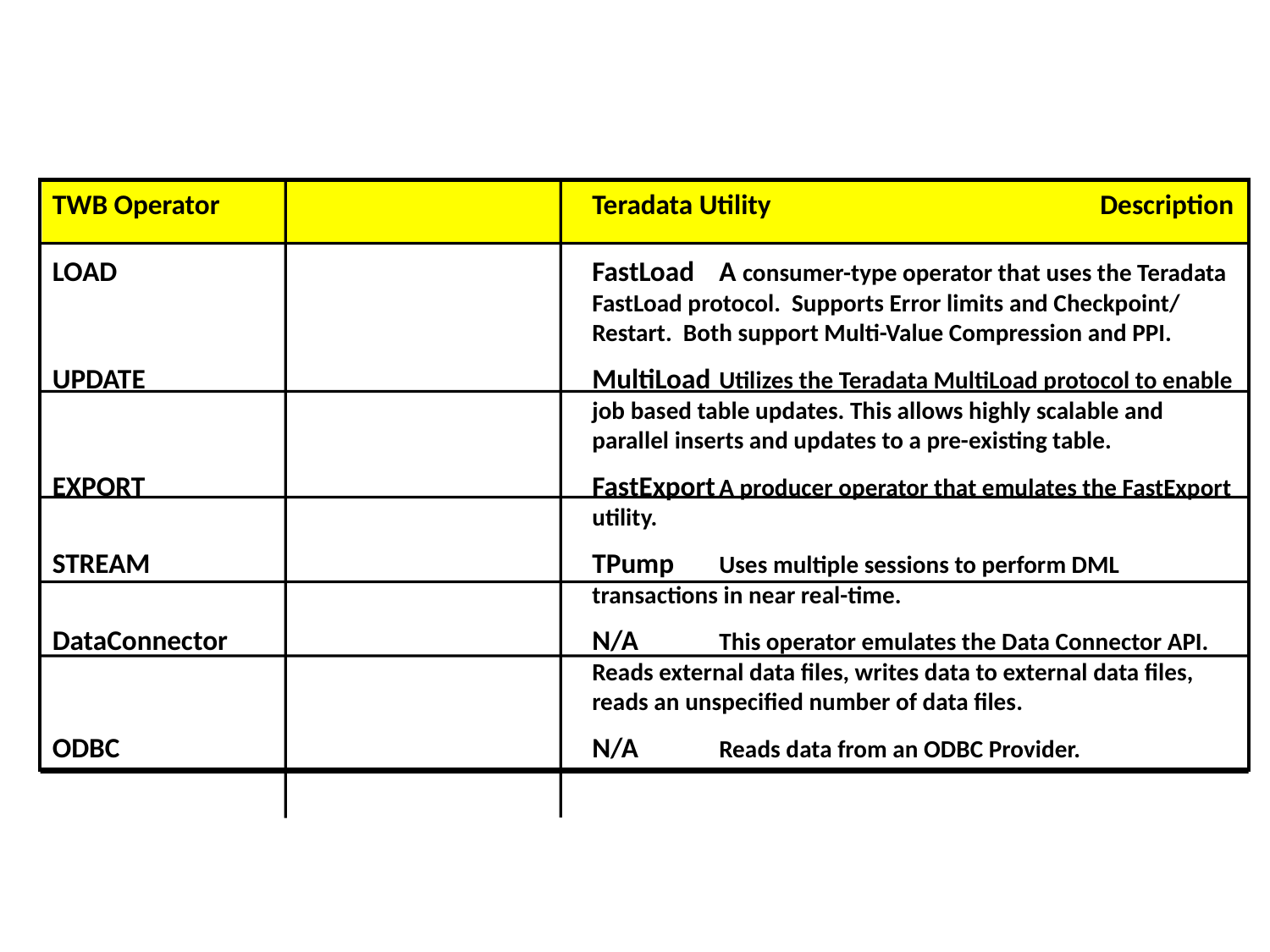

TWB Operator	Teradata Utility			Description

LOAD	FastLoad	A consumer-type operator that uses the Teradata FastLoad protocol.  Supports Error limits and Checkpoint/ Restart.  Both support Multi-Value Compression and PPI.
UPDATE	MultiLoad	Utilizes the Teradata MultiLoad protocol to enable job based table updates. This allows highly scalable and parallel inserts and updates to a pre-existing table.
EXPORT	FastExport	A producer operator that emulates the FastExport utility.
STREAM	TPump	Uses multiple sessions to perform DML transactions in near real-time.
DataConnector	N/A	This operator emulates the Data Connector API. Reads external data files, writes data to external data files, reads an unspecified number of data files.
ODBC	N/A	Reads data from an ODBC Provider.